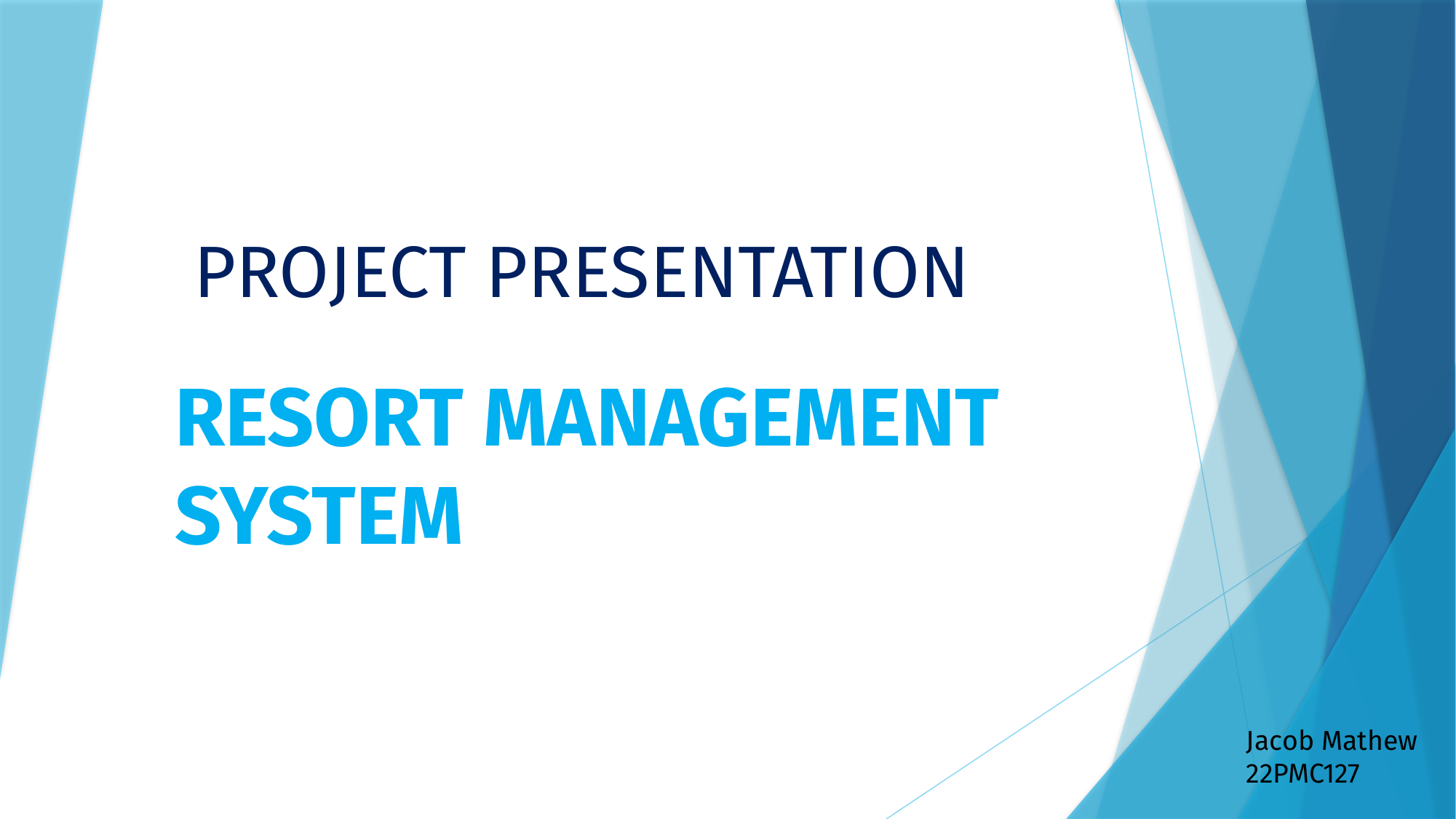

# PROJECT PRESENTATION
RESORT MANAGEMENT SYSTEM
Jacob Mathew
22PMC127